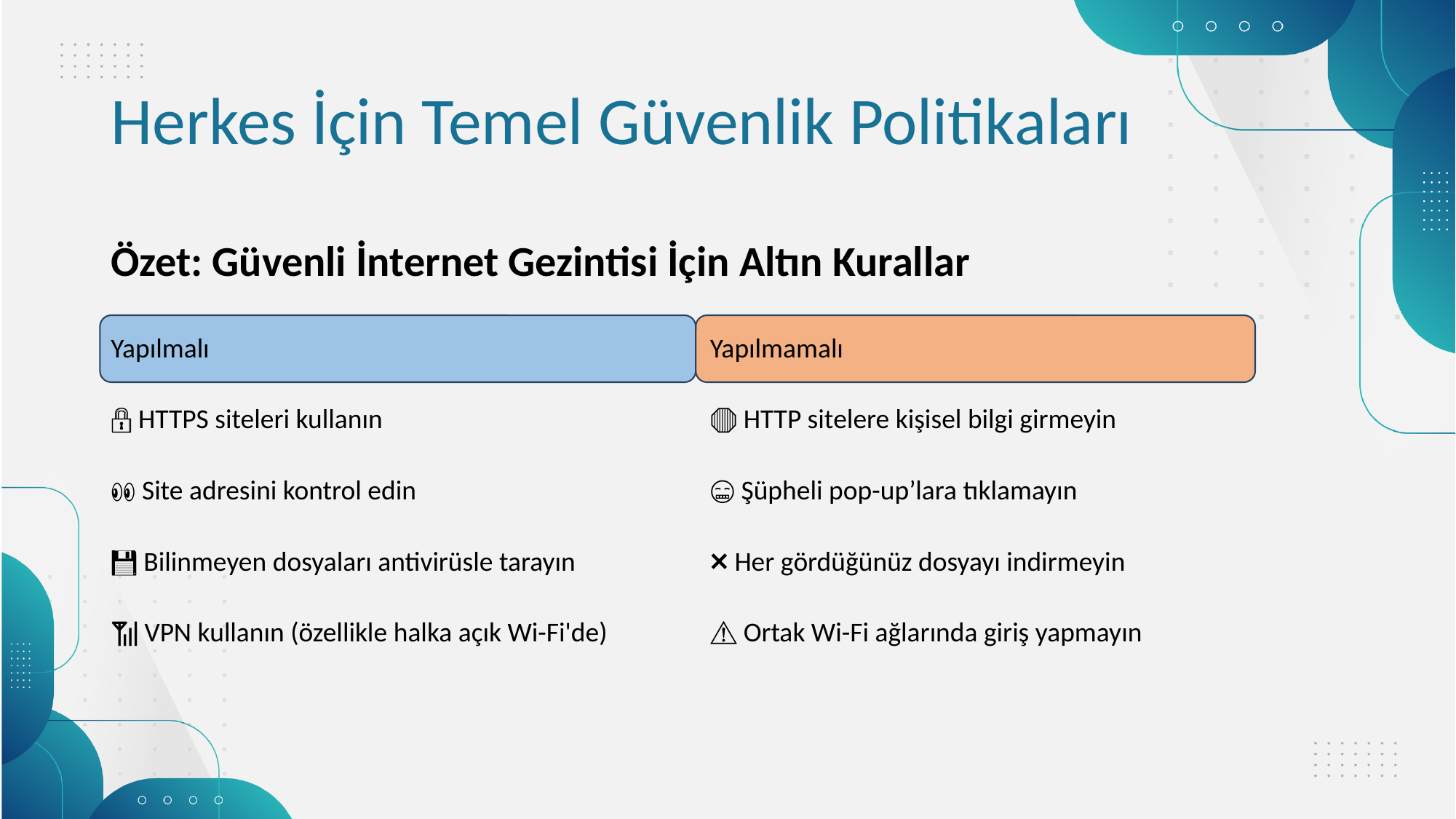

# Herkes İçin Temel Güvenlik Politikaları
Özet: Güvenli İnternet Gezintisi İçin Altın Kurallar

| Yapılmalı | Yapılmamalı |
| --- | --- |
| 🔒 HTTPS siteleri kullanın | 🛑 HTTP sitelere kişisel bilgi girmeyin |
| 👀 Site adresini kontrol edin | 😬 Şüpheli pop-up’lara tıklamayın |
| 💾 Bilinmeyen dosyaları antivirüsle tarayın | ❌ Her gördüğünüz dosyayı indirmeyin |
| 📶 VPN kullanın (özellikle halka açık Wi-Fi'de) | ⚠️ Ortak Wi-Fi ağlarında giriş yapmayın |